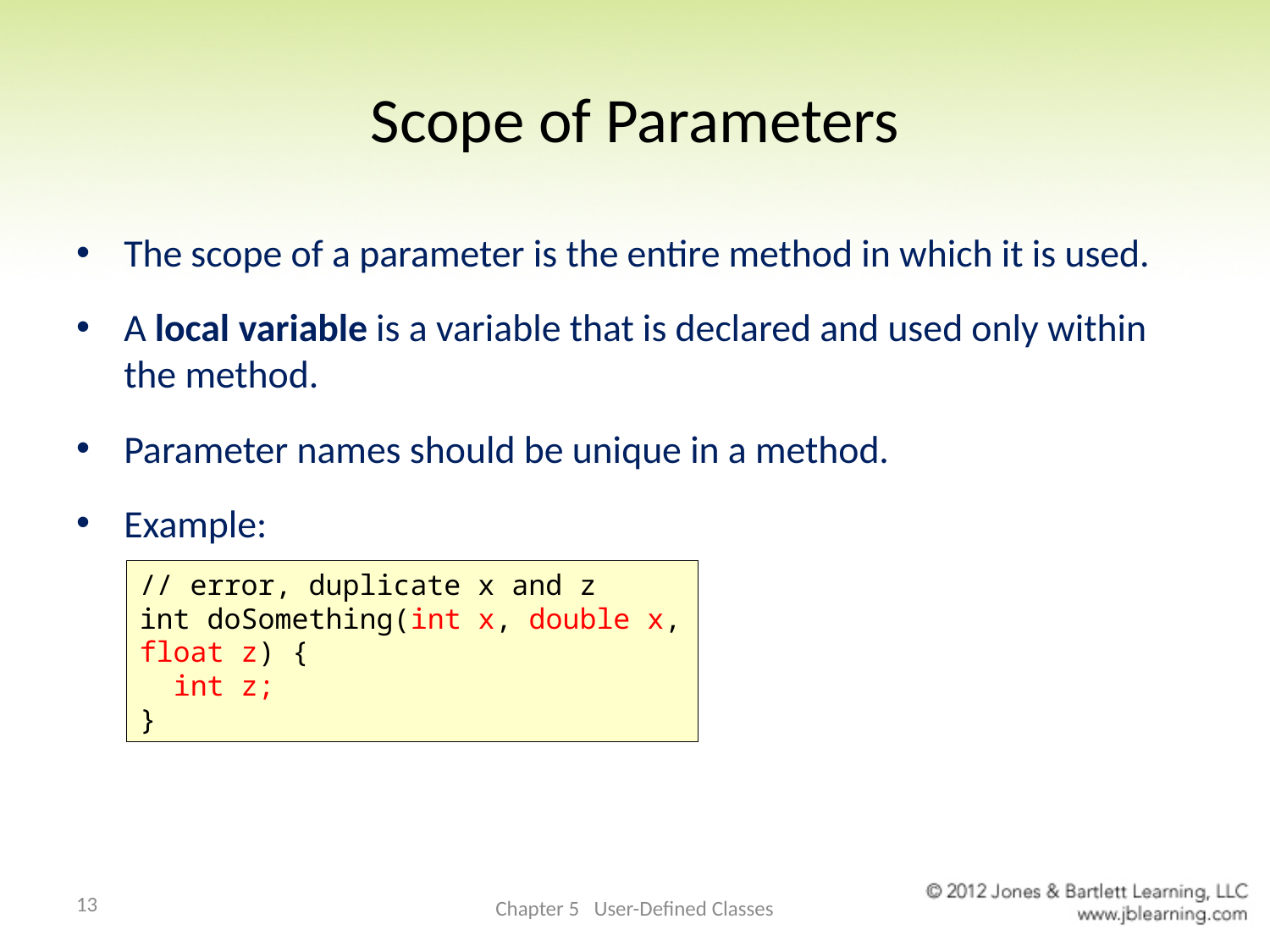

# Scope of Parameters
The scope of a parameter is the entire method in which it is used.
A local variable is a variable that is declared and used only within the method.
Parameter names should be unique in a method.
Example:
// error, duplicate x and z
int doSomething(int x, double x, float z) {
  int z;
}
13
Chapter 5   User-Defined Classes